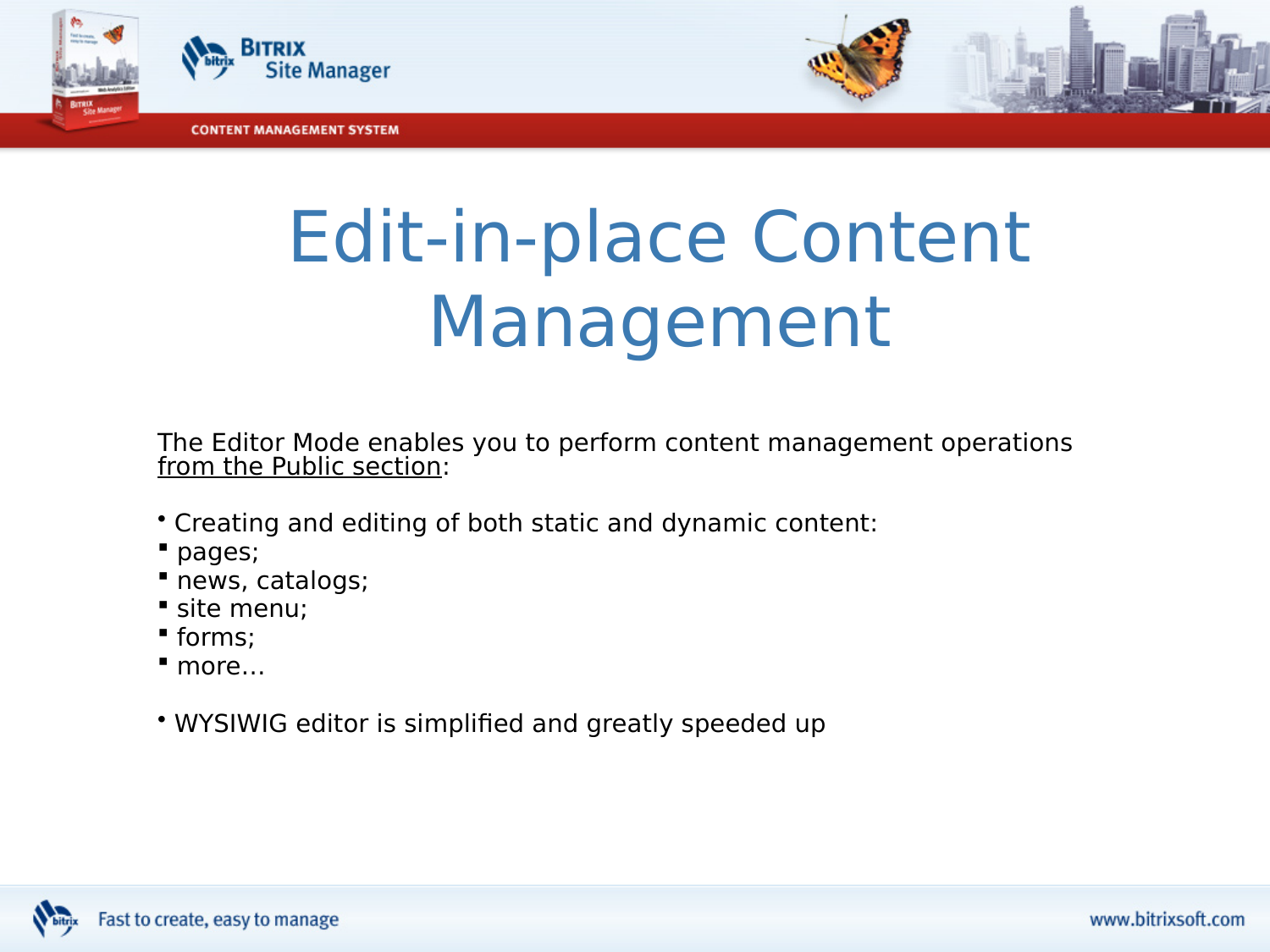

# Edit-in-place Content Management
The Editor Mode enables you to perform content management operations from the Public section:

 Creating and editing of both static and dynamic content:
 pages;
 news, catalogs;
 site menu;
 forms;
 more…

 WYSIWIG editor is simplified and greatly speeded up